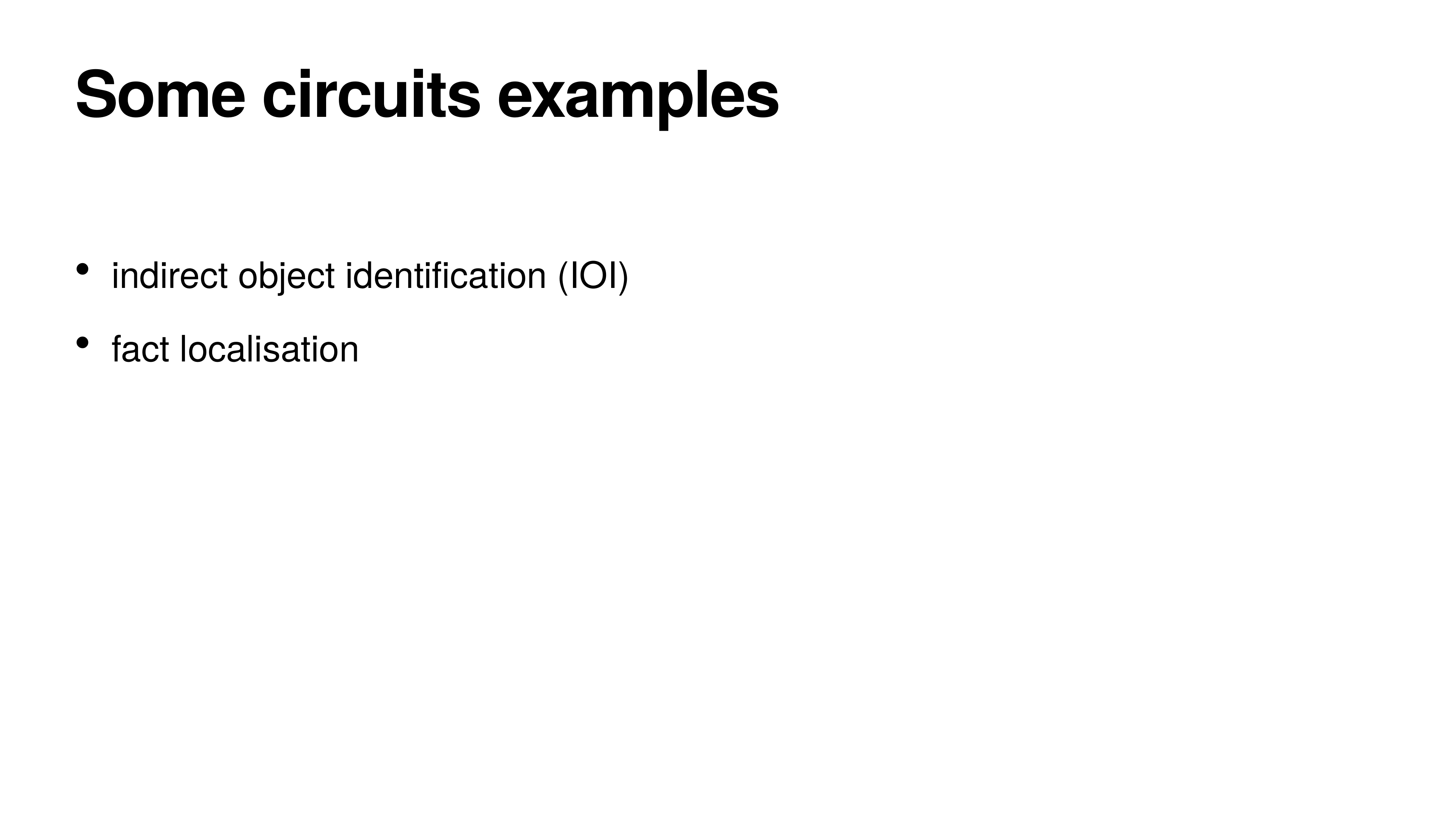

# Some circuits examples
indirect object identification (IOI)
fact localisation